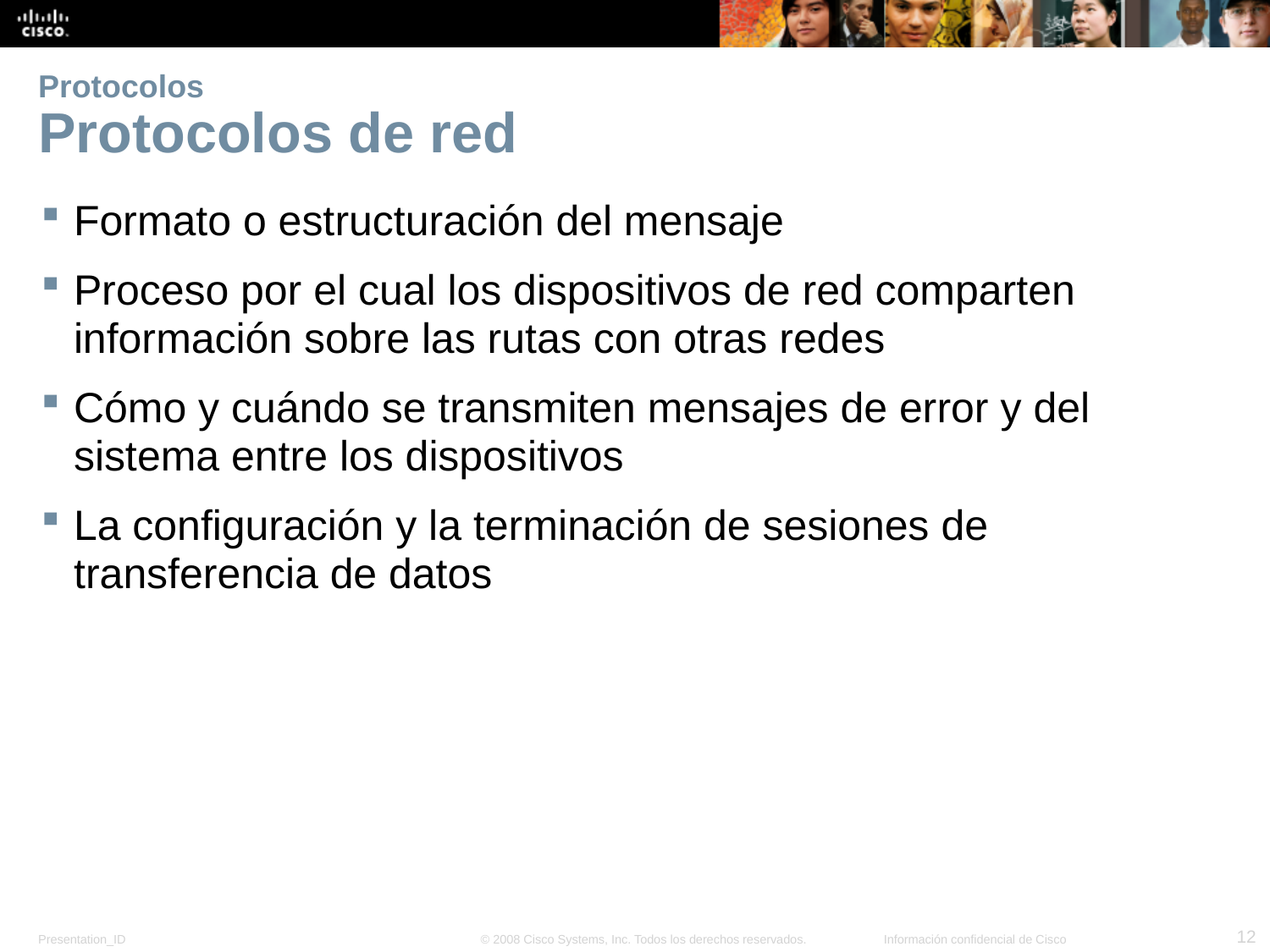

# Protocolos Protocolos de red
Formato o estructuración del mensaje
Proceso por el cual los dispositivos de red comparten información sobre las rutas con otras redes
Cómo y cuándo se transmiten mensajes de error y del sistema entre los dispositivos
La configuración y la terminación de sesiones de transferencia de datos